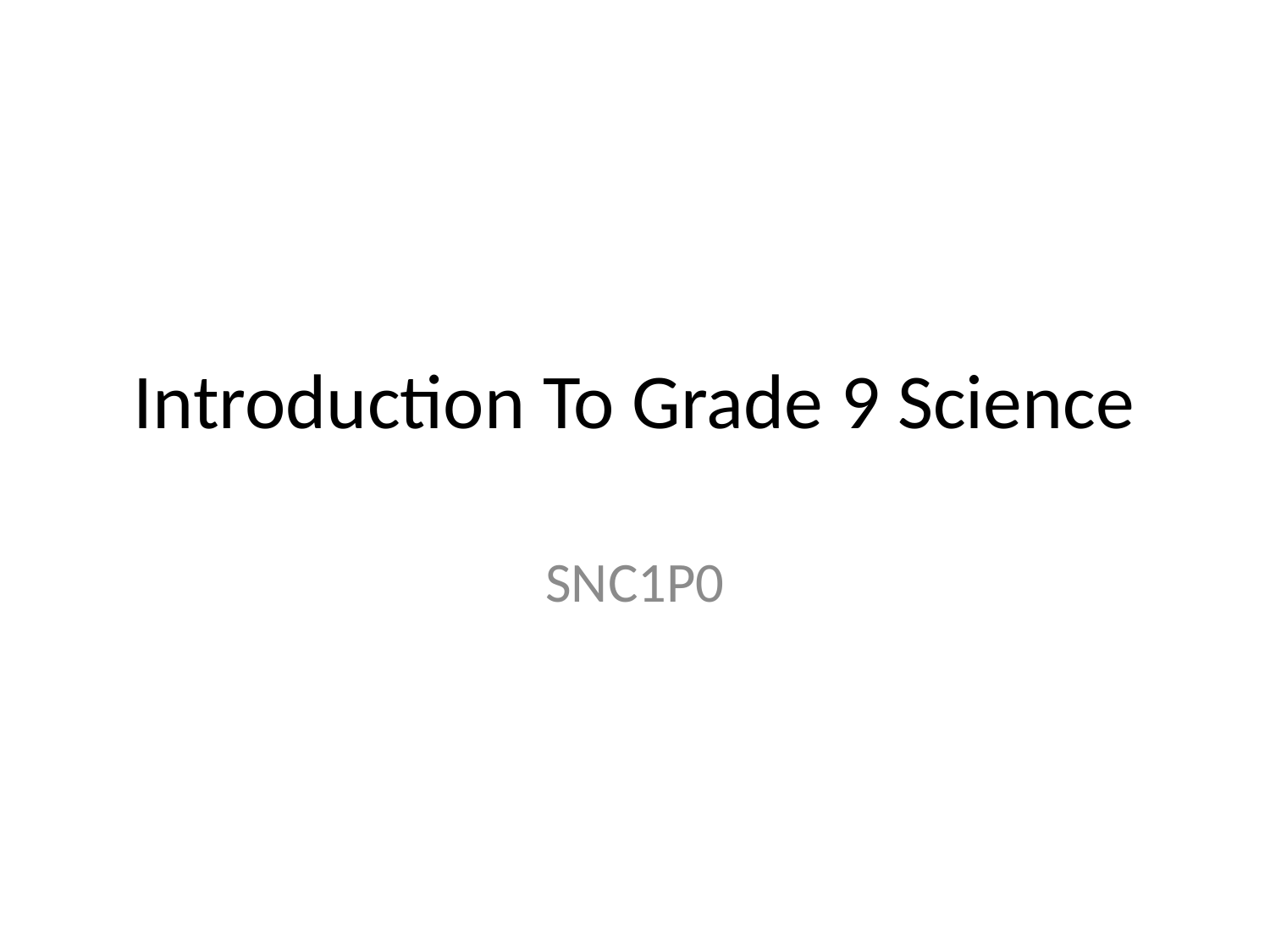

# Introduction To Grade 9 Science
SNC1P0